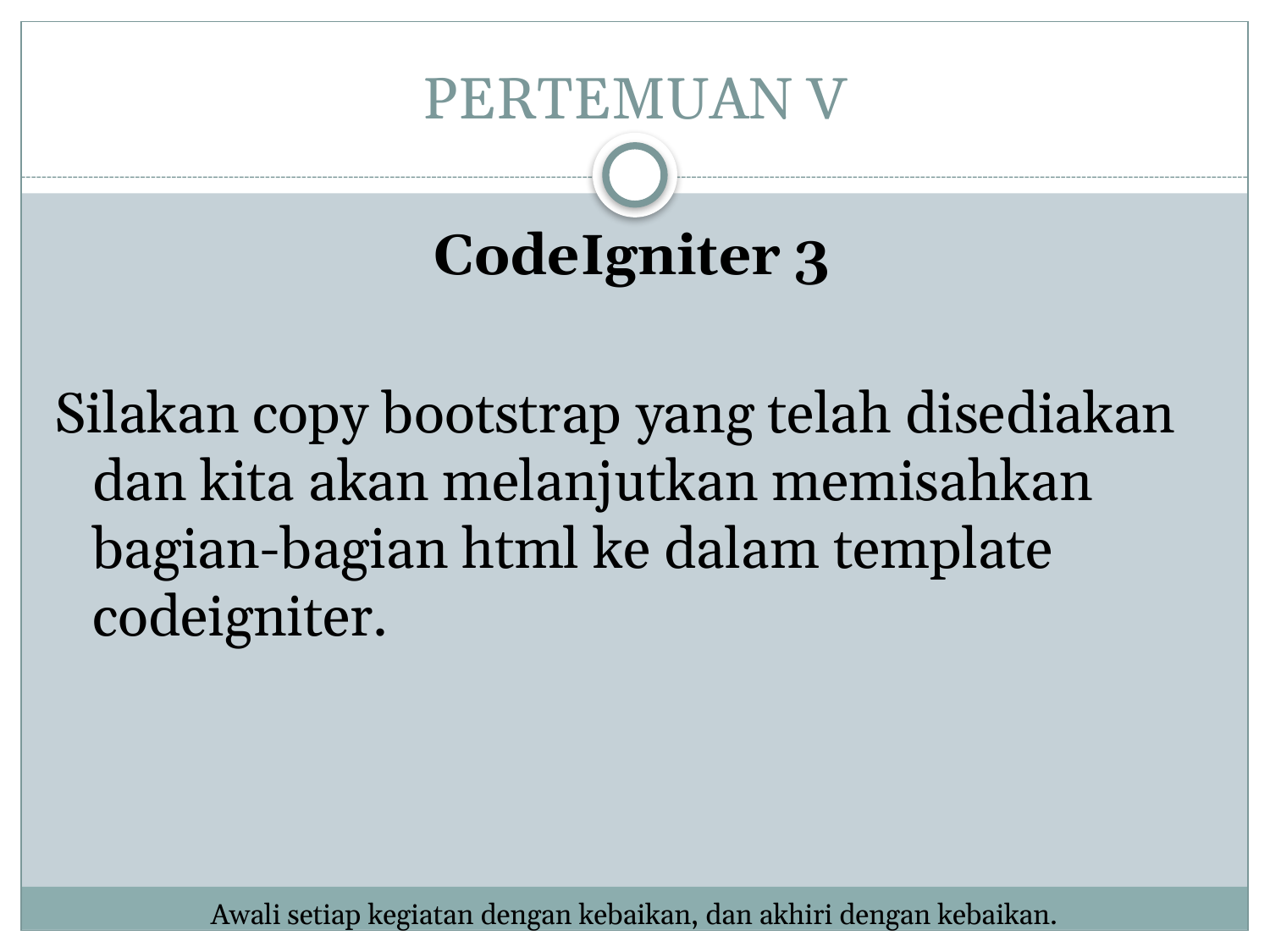

# PERTEMUAN V
CodeIgniter 3

Silakan copy bootstrap yang telah disediakan dan kita akan melanjutkan memisahkan bagian-bagian html ke dalam template codeigniter.
Awali setiap kegiatan dengan kebaikan, dan akhiri dengan kebaikan.